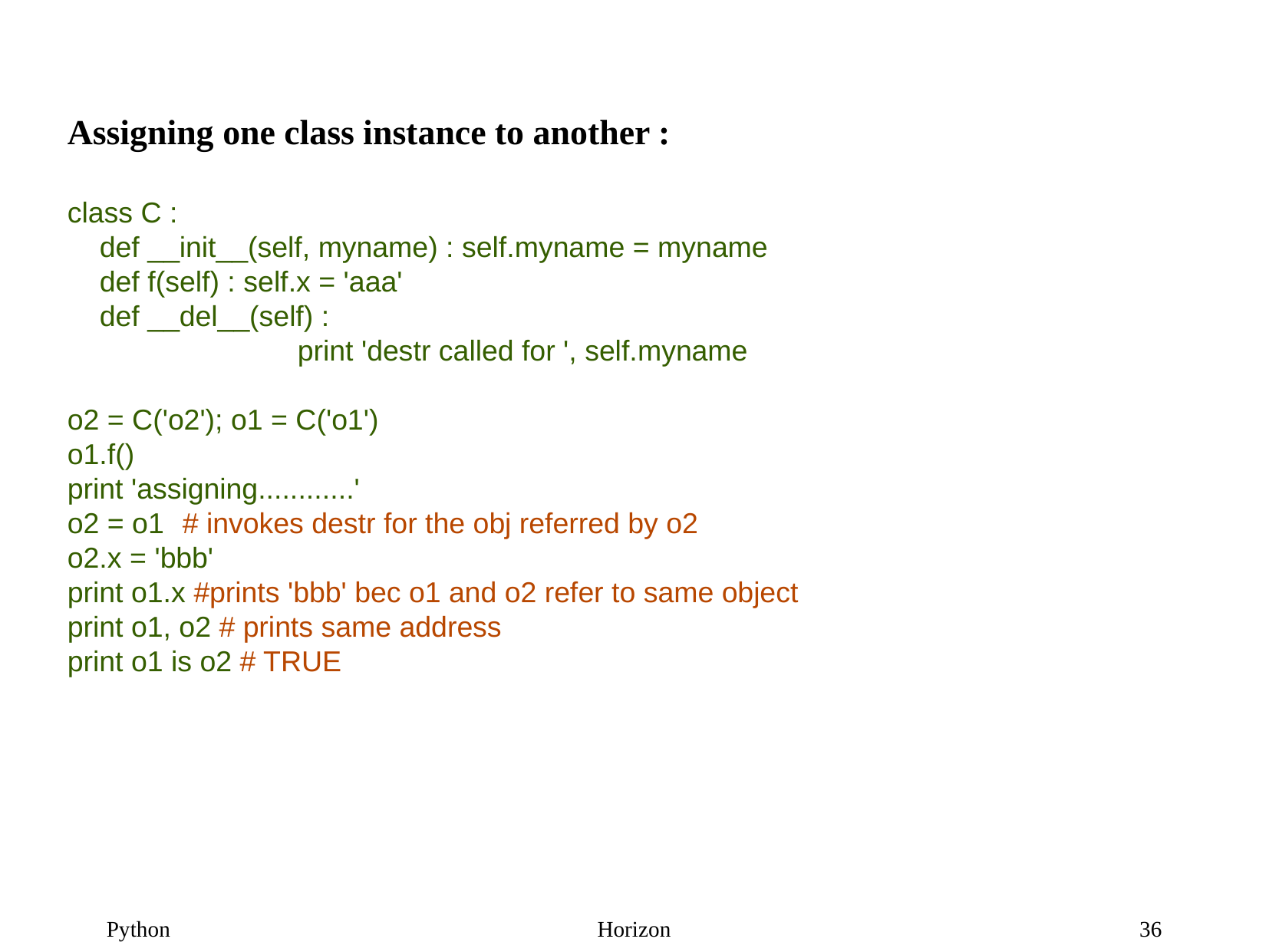

Assigning one class instance to another :

class C :
    def __init__(self, myname) : self.myname = myname
    def f(self) : self.x = 'aaa'
    def __del__(self) :
		print 'destr called for ', self.myname

o2 = C('o2'); o1 = C('o1')
o1.f()
print 'assigning............'
o2 = o1	# invokes destr for the obj referred by o2
o2.x = 'bbb'
print o1.x #prints 'bbb' bec o1 and o2 refer to same object
print o1, o2 # prints same address
print o1 is o2 # TRUE

36
Python
Horizon